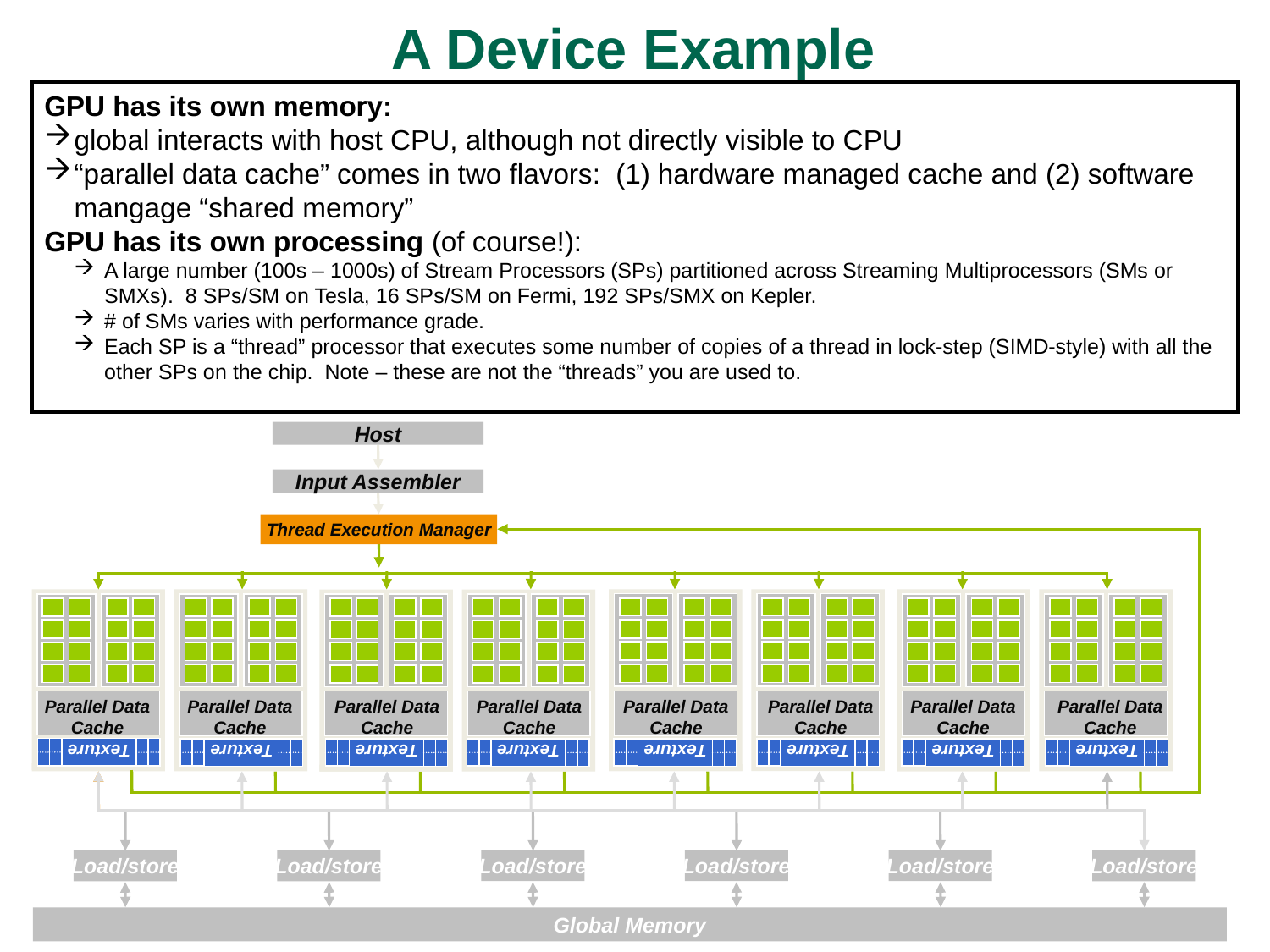

A Device Example
GPU has its own memory:
global interacts with host CPU, although not directly visible to CPU
“parallel data cache” comes in two flavors:  (1) hardware managed cache and (2) software mangage “shared memory”
GPU has its own processing (of course!):
A large number (100s – 1000s) of Stream Processors (SPs) partitioned across Streaming Multiprocessors (SMs or SMXs).  8 SPs/SM on Tesla, 16 SPs/SM on Fermi, 192 SPs/SMX on Kepler.
# of SMs varies with performance grade.
Each SP is a “thread” processor that executes some number of copies of a thread in lock-step (SIMD-style) with all the other SPs on the chip.  Note – these are not the “threads” you are used to.

Host

Input Assembler

Thread Execution Manager

Parallel Data
Cache
Parallel Data
Cache
Parallel Data
Cache
Parallel Data
Cache
Parallel Data
Cache
Parallel Data
Cache
Parallel Data
Cache
Parallel Data
Cache
Texture
Texture
Texture
Texture
Texture
Texture
Texture
Texture
Texture

Load/store
Load/store
Load/store
Load/store
Load/store
Load/store

Global Memory